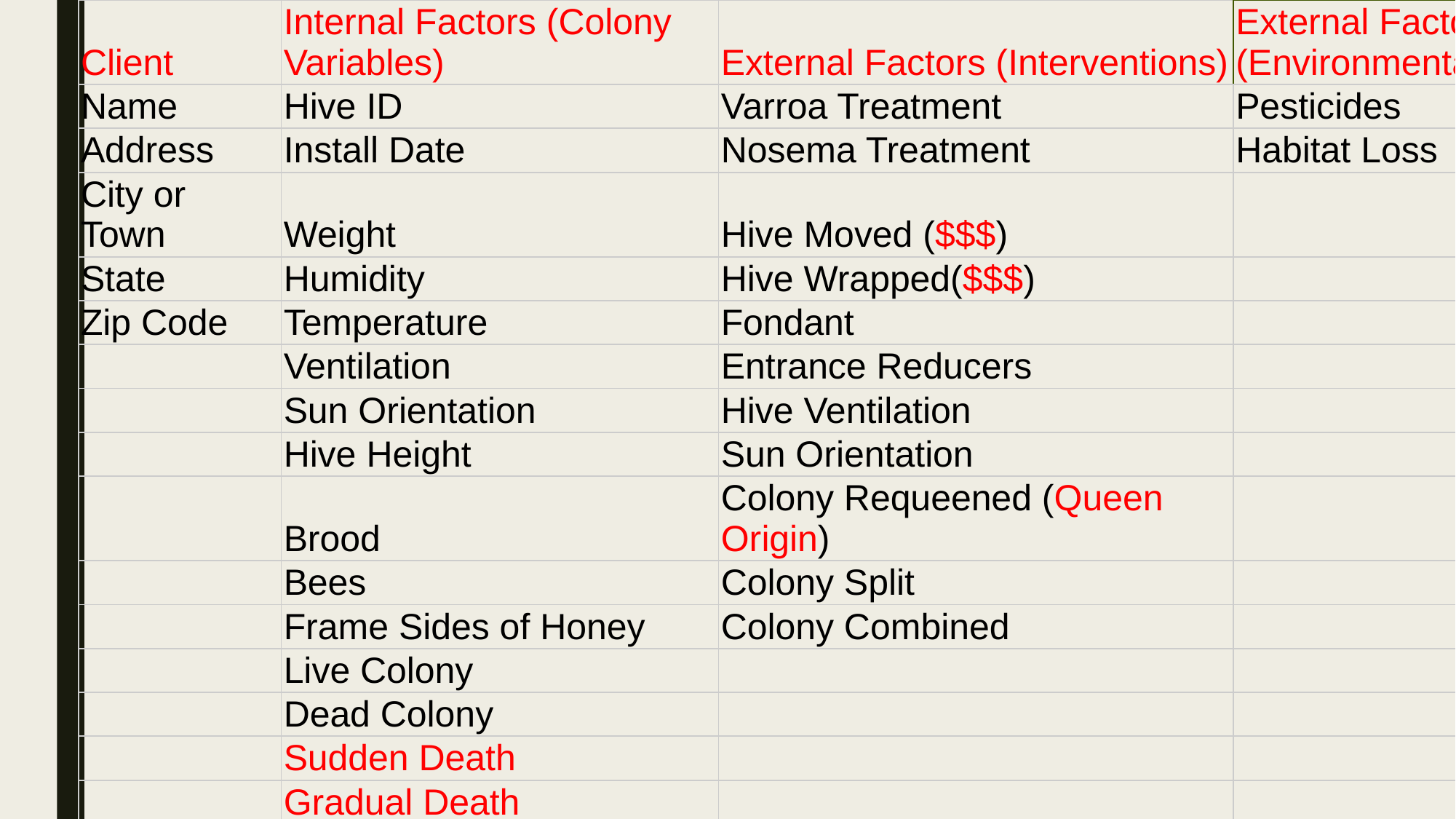

| Client | Internal Factors (Colony Variables) | External Factors (Interventions) | External Factors (Environmental) |
| --- | --- | --- | --- |
| Name | Hive ID | Varroa Treatment | Pesticides |
| Address | Install Date | Nosema Treatment | Habitat Loss |
| City or Town | Weight | Hive Moved ($$$) |  |
| State | Humidity | Hive Wrapped($$$) |  |
| Zip Code | Temperature | Fondant |  |
|  | Ventilation | Entrance Reducers |  |
|  | Sun Orientation | Hive Ventilation |  |
|  | Hive Height | Sun Orientation |  |
|  | Brood | Colony Requeened (Queen Origin) |  |
|  | Bees | Colony Split |  |
|  | Frame Sides of Honey | Colony Combined |  |
|  | Live Colony |  |  |
|  | Dead Colony |  |  |
|  | Sudden Death |  |  |
|  | Gradual Death |  |  |
|  | Robbed Colony |  |  |
|  | Swarmed Colony |  |  |
|  | Absconded Colony (Varroa Collapse) |  |  |
|  | Queen Cell |  |  |